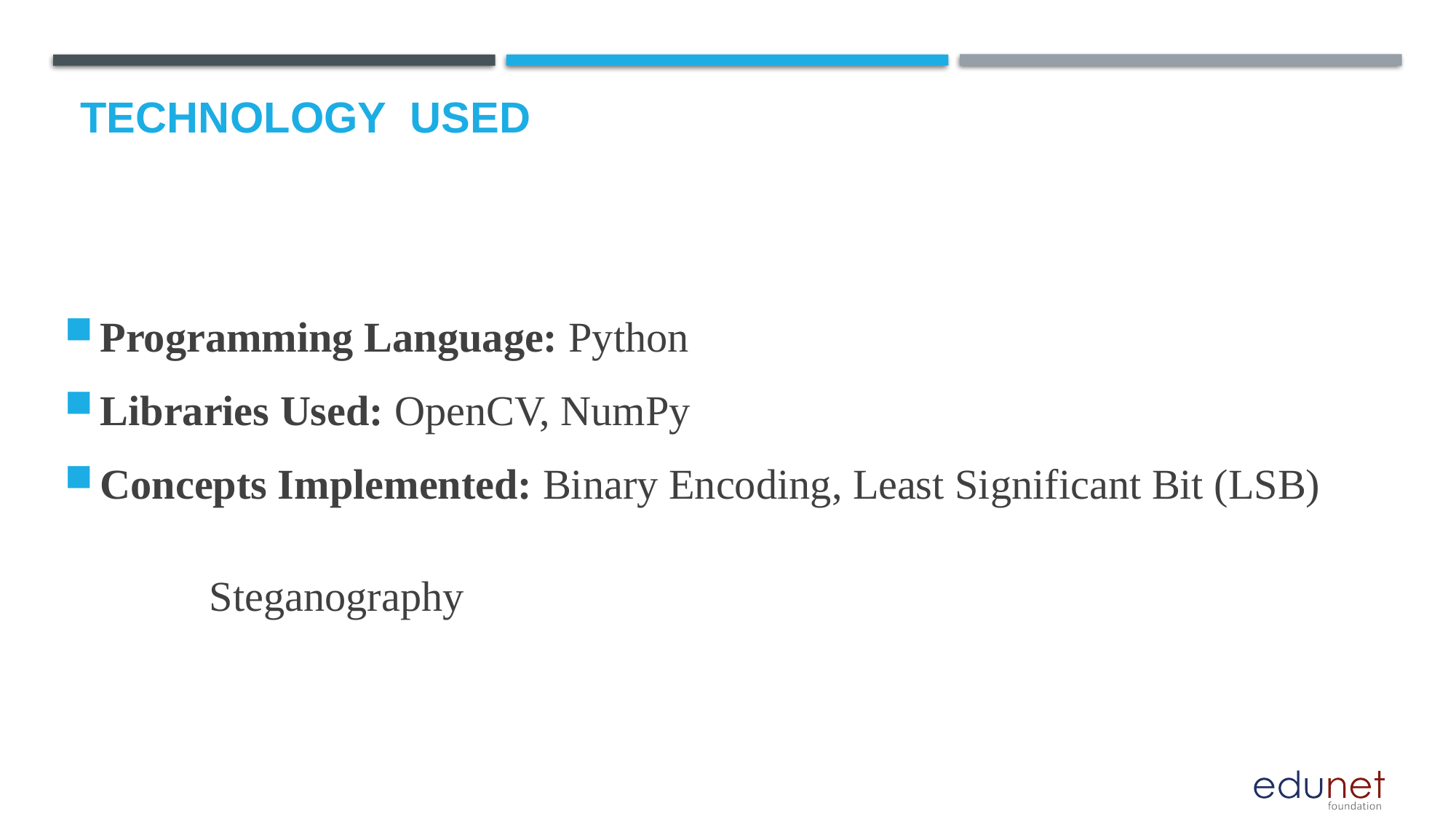

# Technology  used
Programming Language: Python
Libraries Used: OpenCV, NumPy
Concepts Implemented: Binary Encoding, Least Significant Bit (LSB) 														Steganography